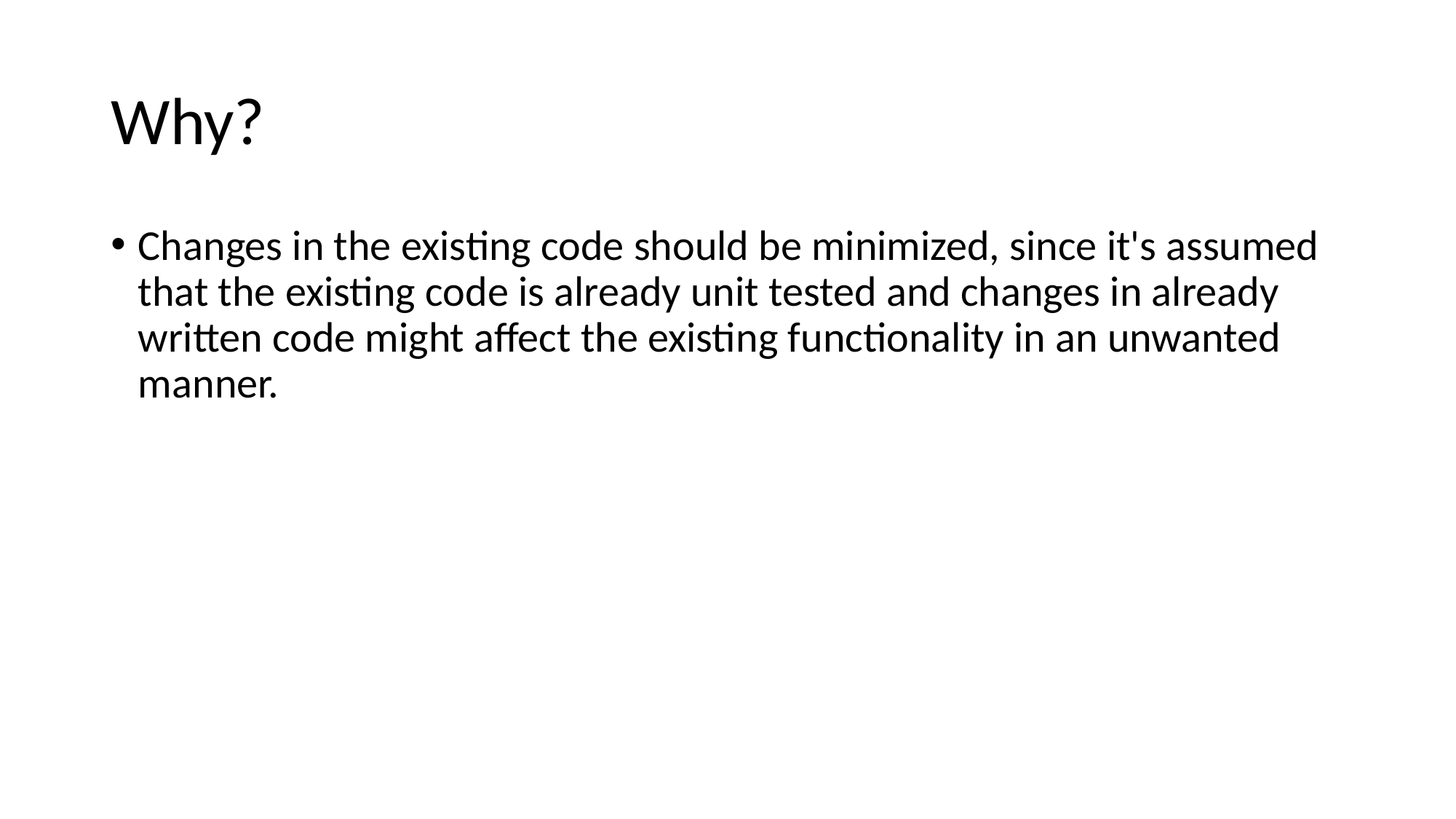

# Why?
Changes in the existing code should be minimized, since it's assumed that the existing code is already unit tested and changes in already written code might affect the existing functionality in an unwanted manner.